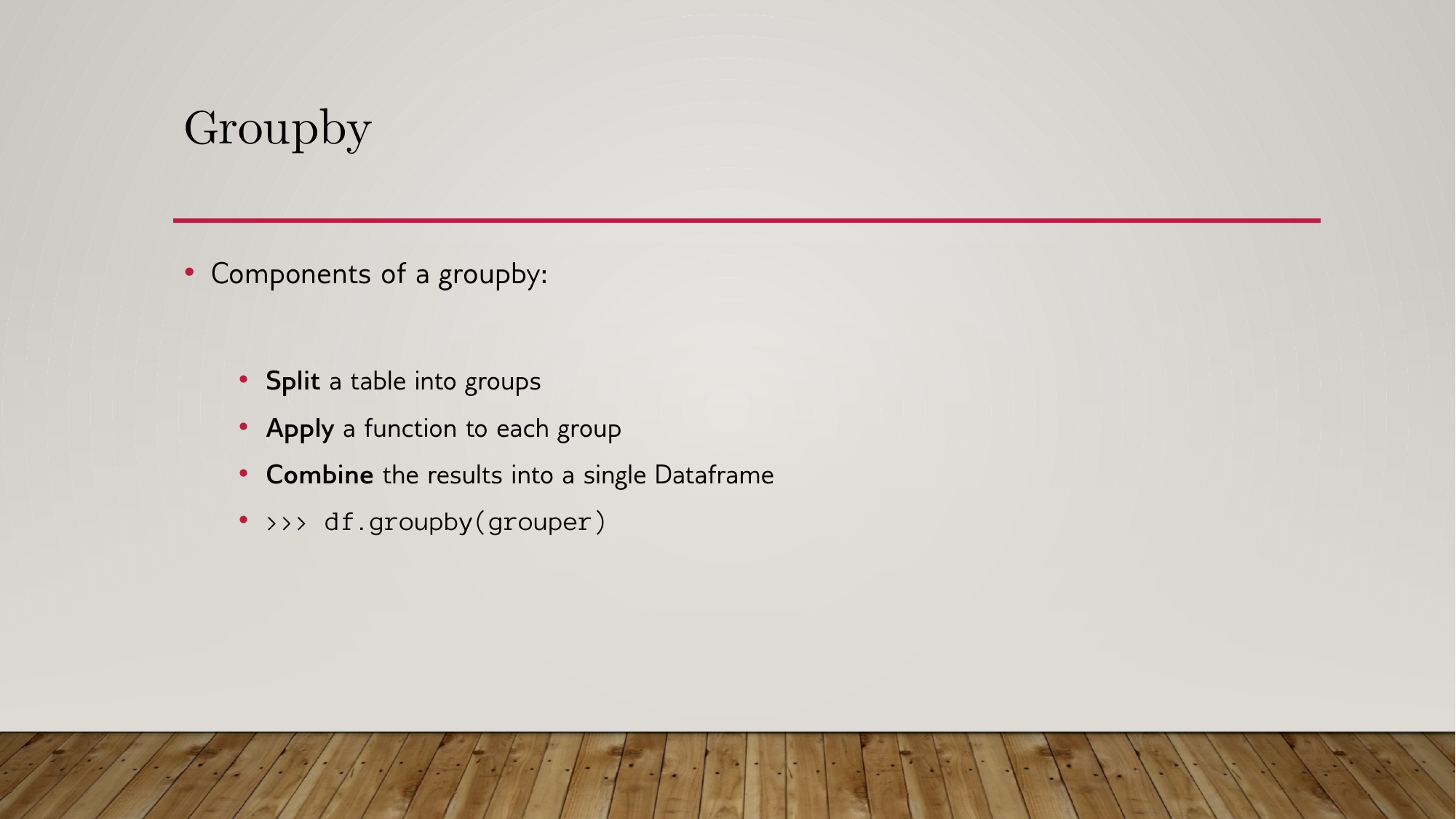

# Groupby
Components of a groupby:

Split a table into groups
Apply a function to each group
Combine the results into a single Dataframe
>>> df.groupby(grouper)